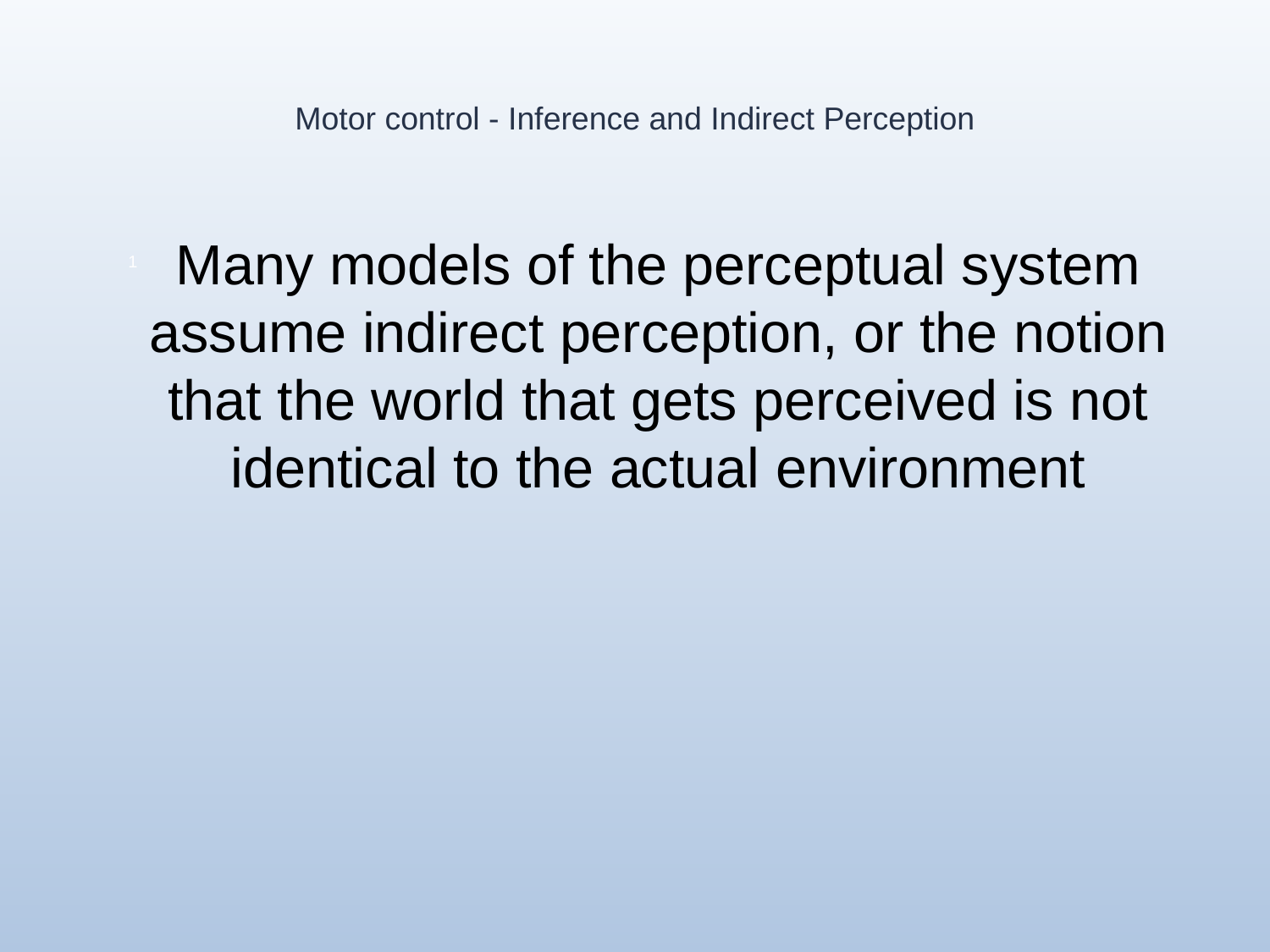

# Motor control - Inference and Indirect Perception
Many models of the perceptual system assume indirect perception, or the notion that the world that gets perceived is not identical to the actual environment